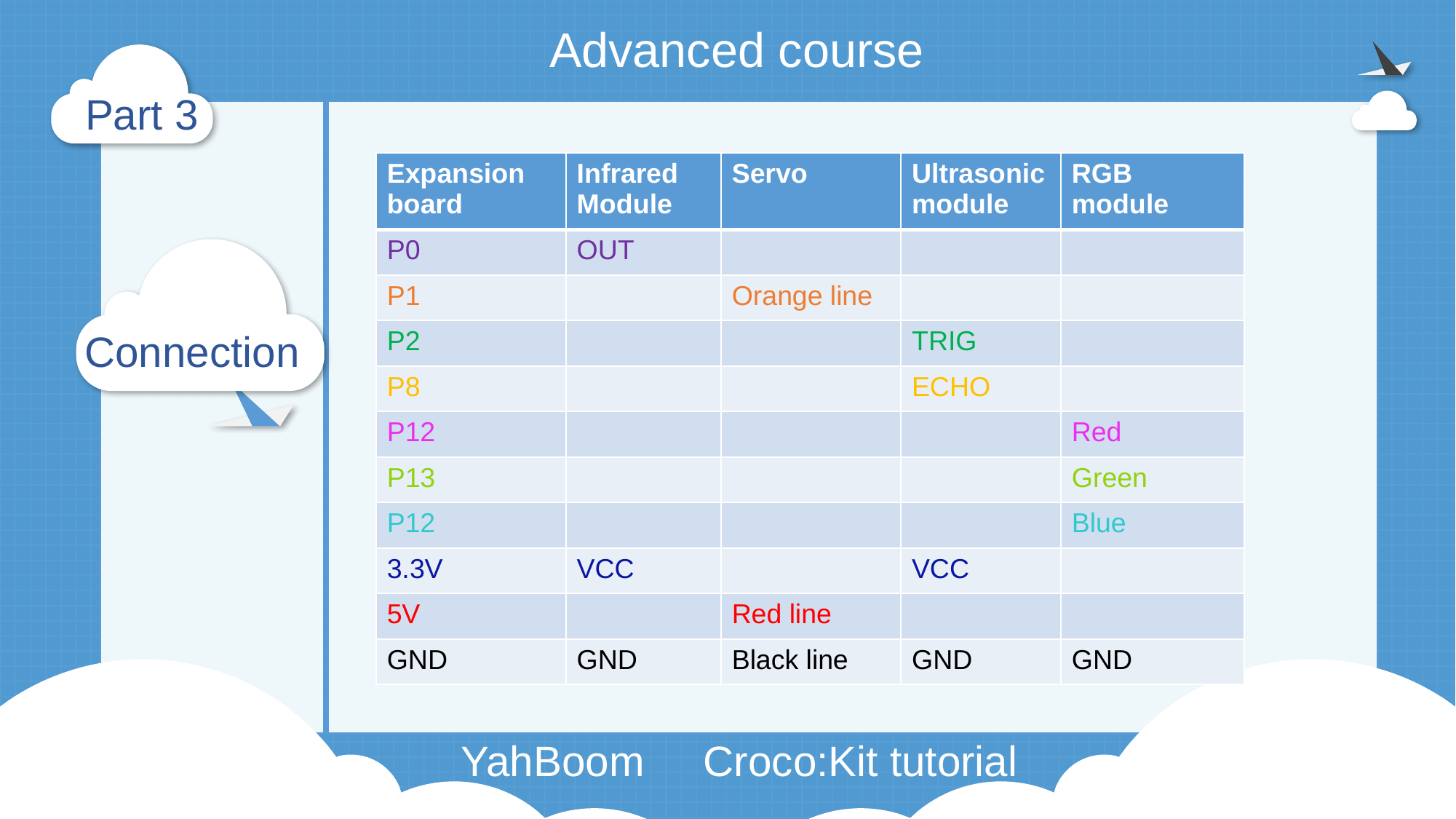

Advanced course
Part 3
| Expansion board | Infrared Module | Servo | Ultrasonic module | RGB module |
| --- | --- | --- | --- | --- |
| P0 | OUT |  |  |  |
| P1 |  | Orange line |  |  |
| P2 |  |  | TRIG |  |
| P8 |  |  | ECHO |  |
| P12 |  |  |  | Red |
| P13 |  |  |  | Green |
| P12 |  |  |  | Blue |
| 3.3V | VCC |  | VCC |  |
| 5V |  | Red line |  |  |
| GND | GND | Black line | GND | GND |

Connection

  YahBoom     Croco:Kit tutorial